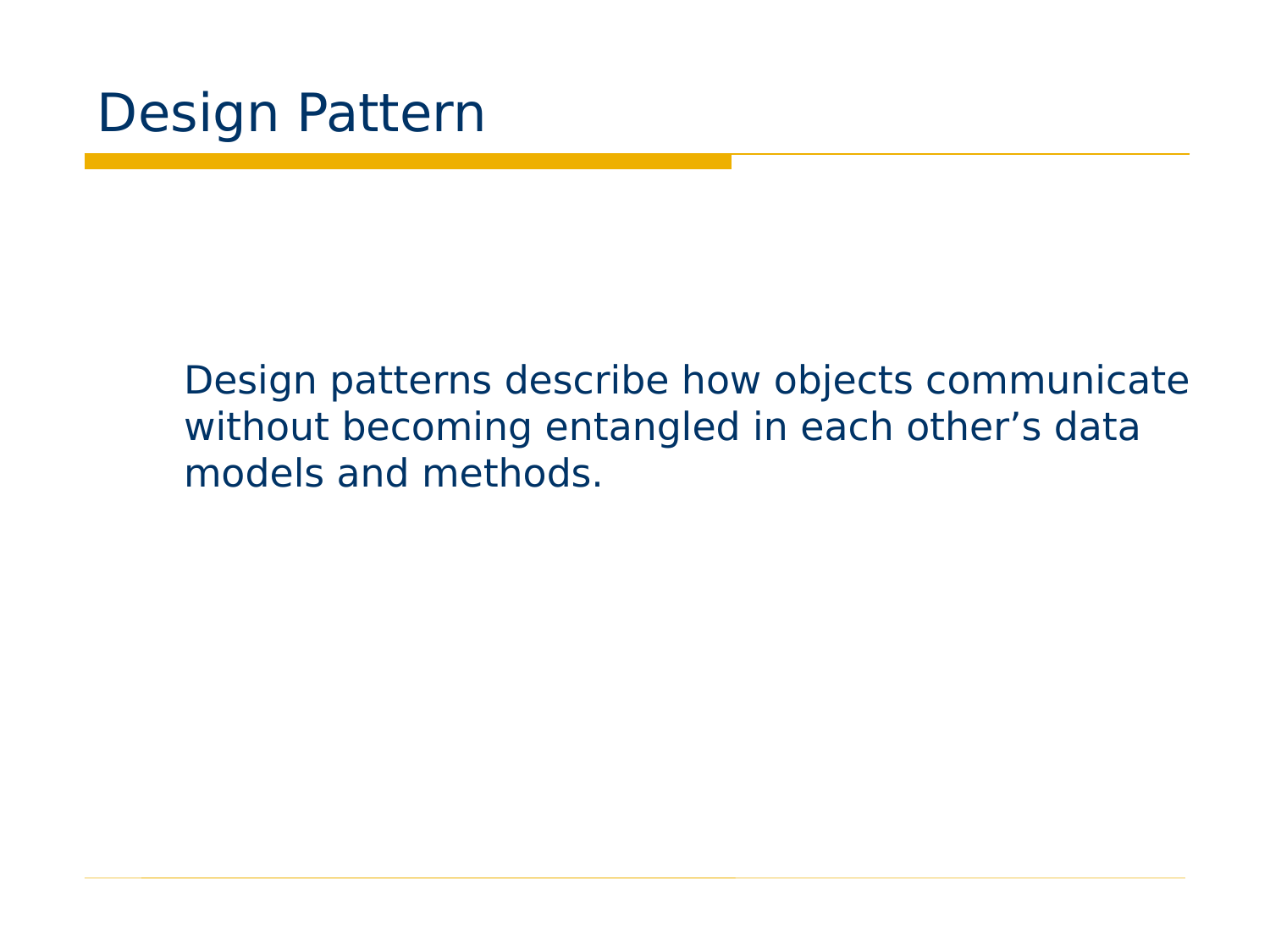

# Design Pattern
	Design patterns describe how objects communicate without becoming entangled in each other’s data models and methods.